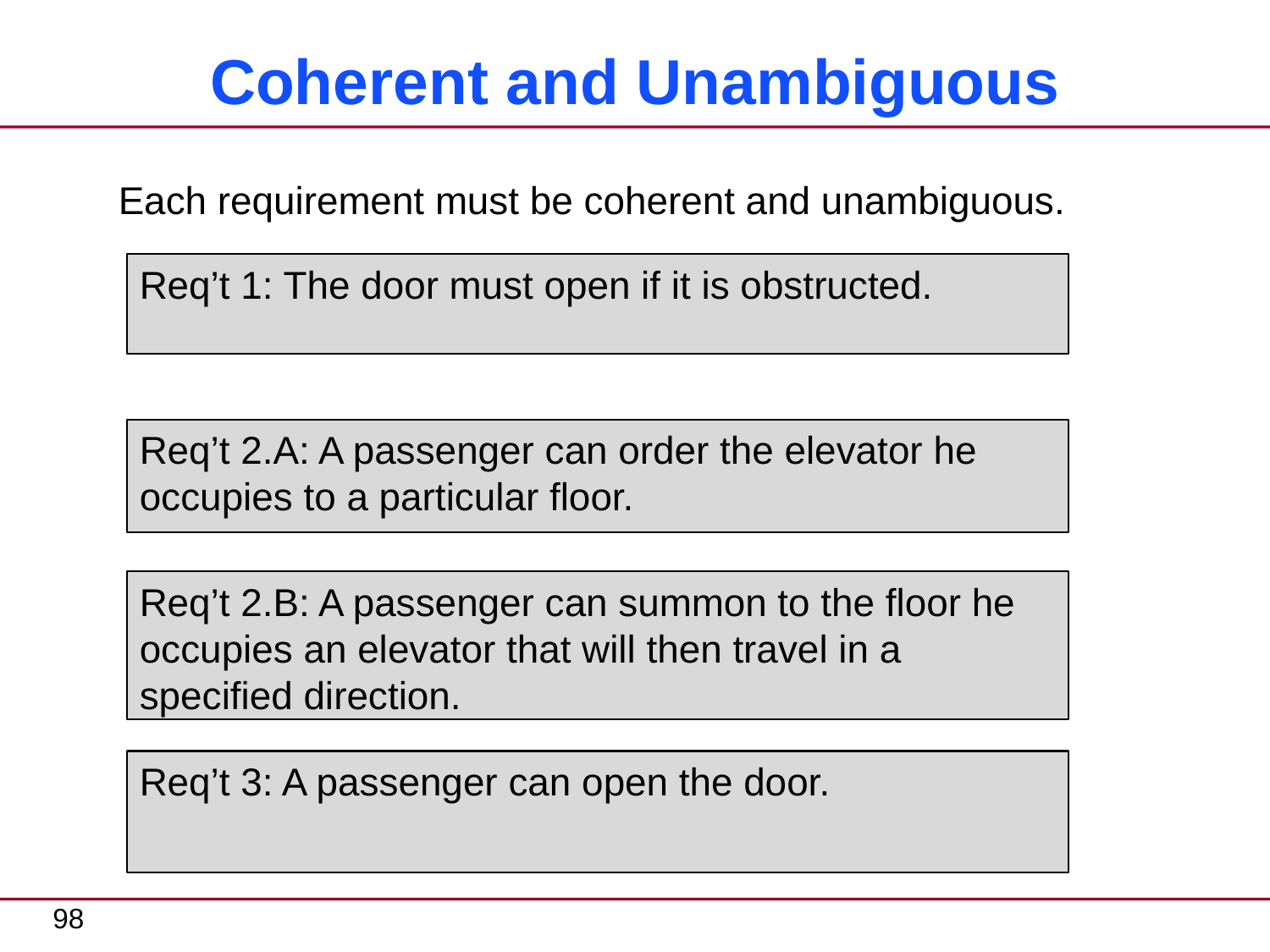

# Coherent and Unambiguous
Each requirement must be coherent and unambiguous.
Req’t 1: The door must open if it is obstructed.
Req’t 2.A: A passenger can order the elevator he occupies to a particular floor.
Req’t 2.B: A passenger can summon to the floor he occupies an elevator that will then travel in a specified direction.
Req’t 3: A passenger can open the door.